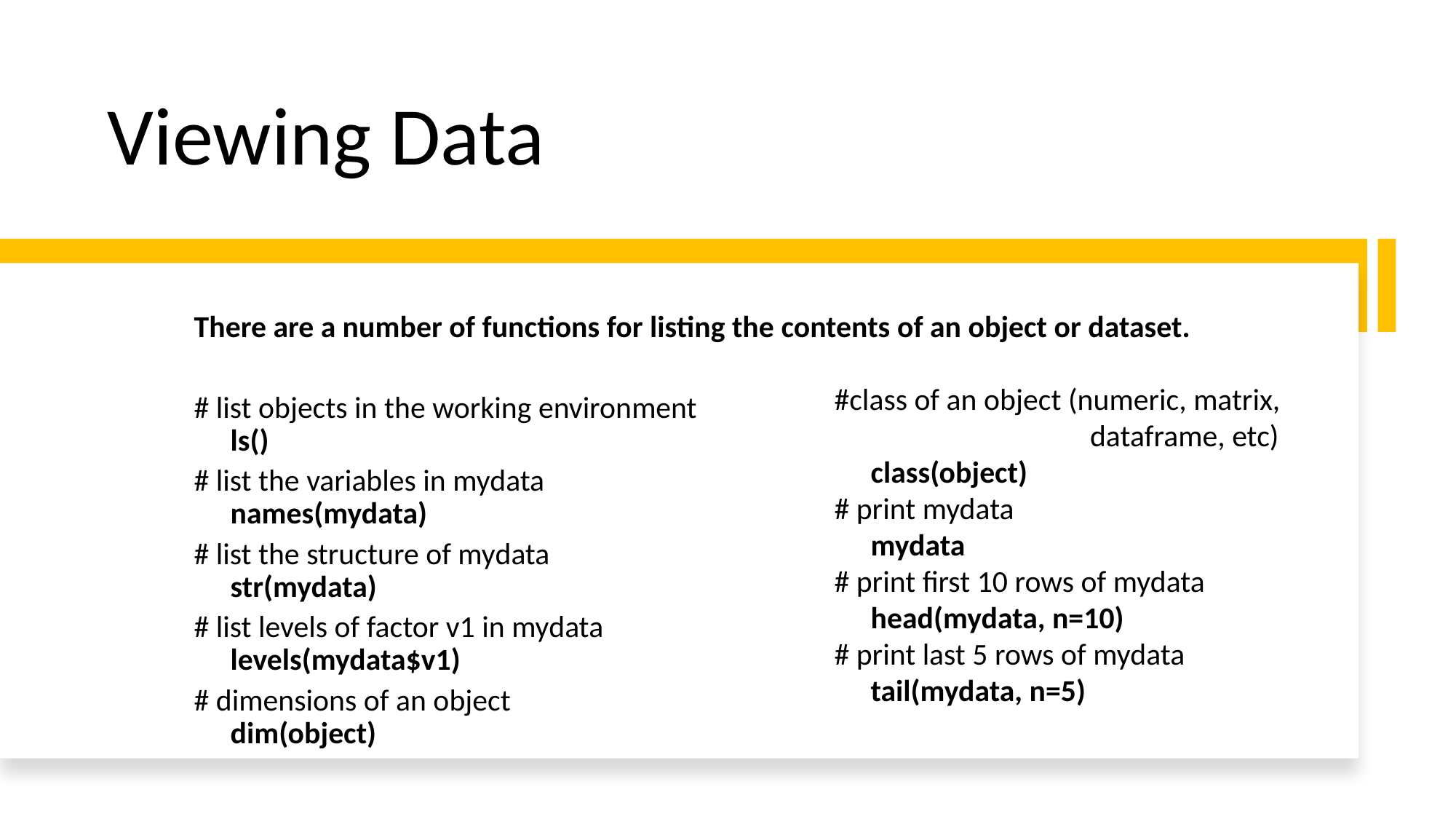

# Viewing Data

There are a number of functions for listing the contents of an object or dataset.

# list objects in the working environment ls()
# list the variables in mydata names(mydata)
# list the structure of mydata str(mydata)
# list levels of factor v1 in mydata levels(mydata$v1)
# dimensions of an object dim(object)

#class of an object (numeric, matrix,
                                     dataframe, etc)
class(object)
# print mydata mydata
# print first 10 rows of mydata head(mydata, n=10)
# print last 5 rows of mydata tail(mydata, n=5)